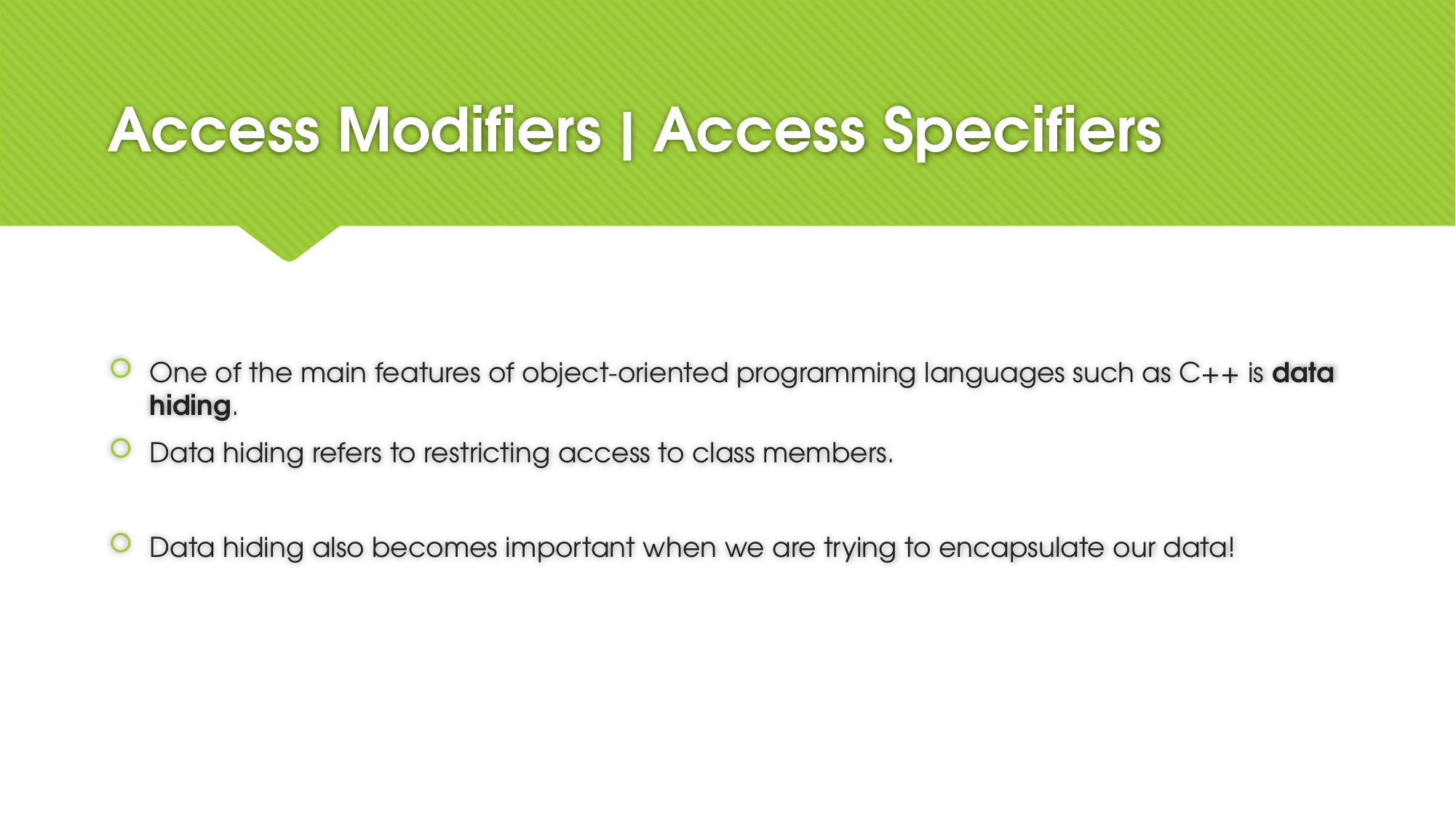

# Access Modifiers | Access Specifiers
One of the main features of object-oriented programming languages such as C++ is data hiding.
Data hiding refers to restricting access to class members.

Data hiding also becomes important when we are trying to encapsulate our data!